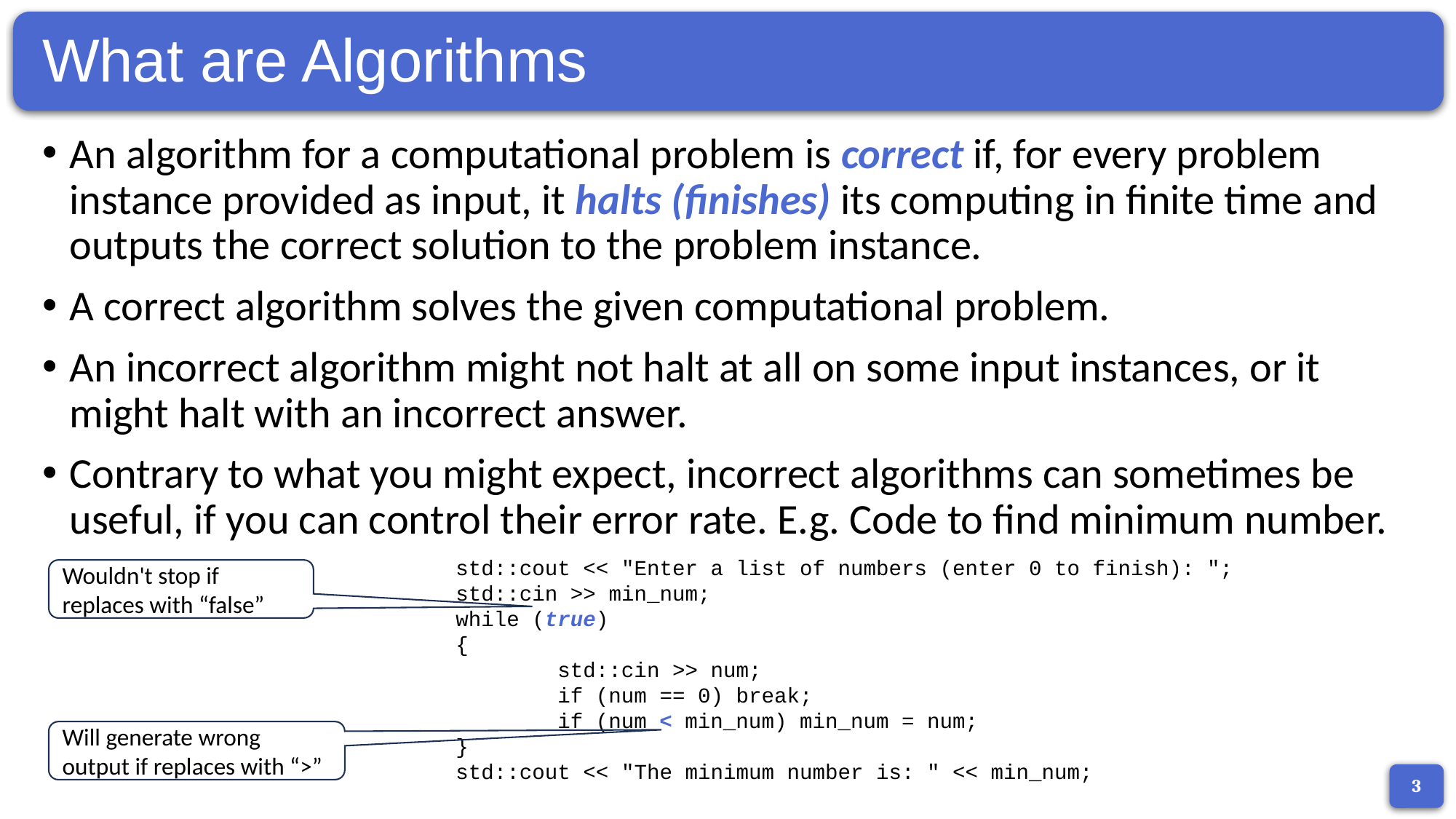

# What are Algorithms
An algorithm for a computational problem is correct if, for every problem instance provided as input, it halts (finishes) its computing in finite time and outputs the correct solution to the problem instance.
A correct algorithm solves the given computational problem.
An incorrect algorithm might not halt at all on some input instances, or it might halt with an incorrect answer.
Contrary to what you might expect, incorrect algorithms can sometimes be useful, if you can control their error rate. E.g. Code to find minimum number.
std::cout << "Enter a list of numbers (enter 0 to finish): ";
std::cin >> min_num;
while (true)
{
        std::cin >> num;
        if (num == 0) break;
        if (num < min_num) min_num = num;
}
std::cout << "The minimum number is: " << min_num;
Wouldn't stop if replaces with “false”
Will generate wrong output if replaces with “>”
3